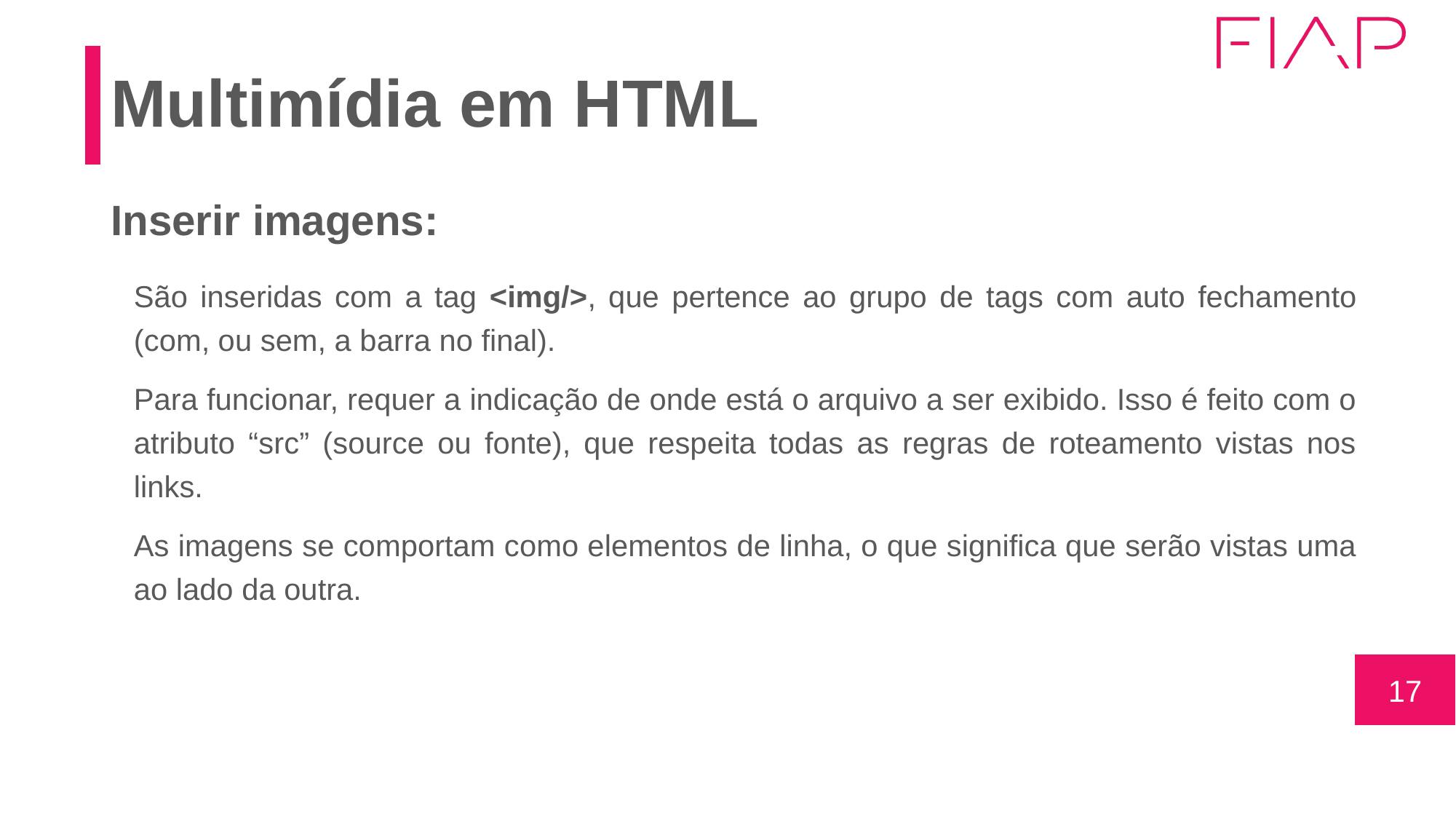

# Multimídia em HTML
Inserir imagens:
São inseridas com a tag <img/>, que pertence ao grupo de tags com auto fechamento (com, ou sem, a barra no final).
Para funcionar, requer a indicação de onde está o arquivo a ser exibido. Isso é feito com o atributo “src” (source ou fonte), que respeita todas as regras de roteamento vistas nos links.
As imagens se comportam como elementos de linha, o que significa que serão vistas uma ao lado da outra.
17